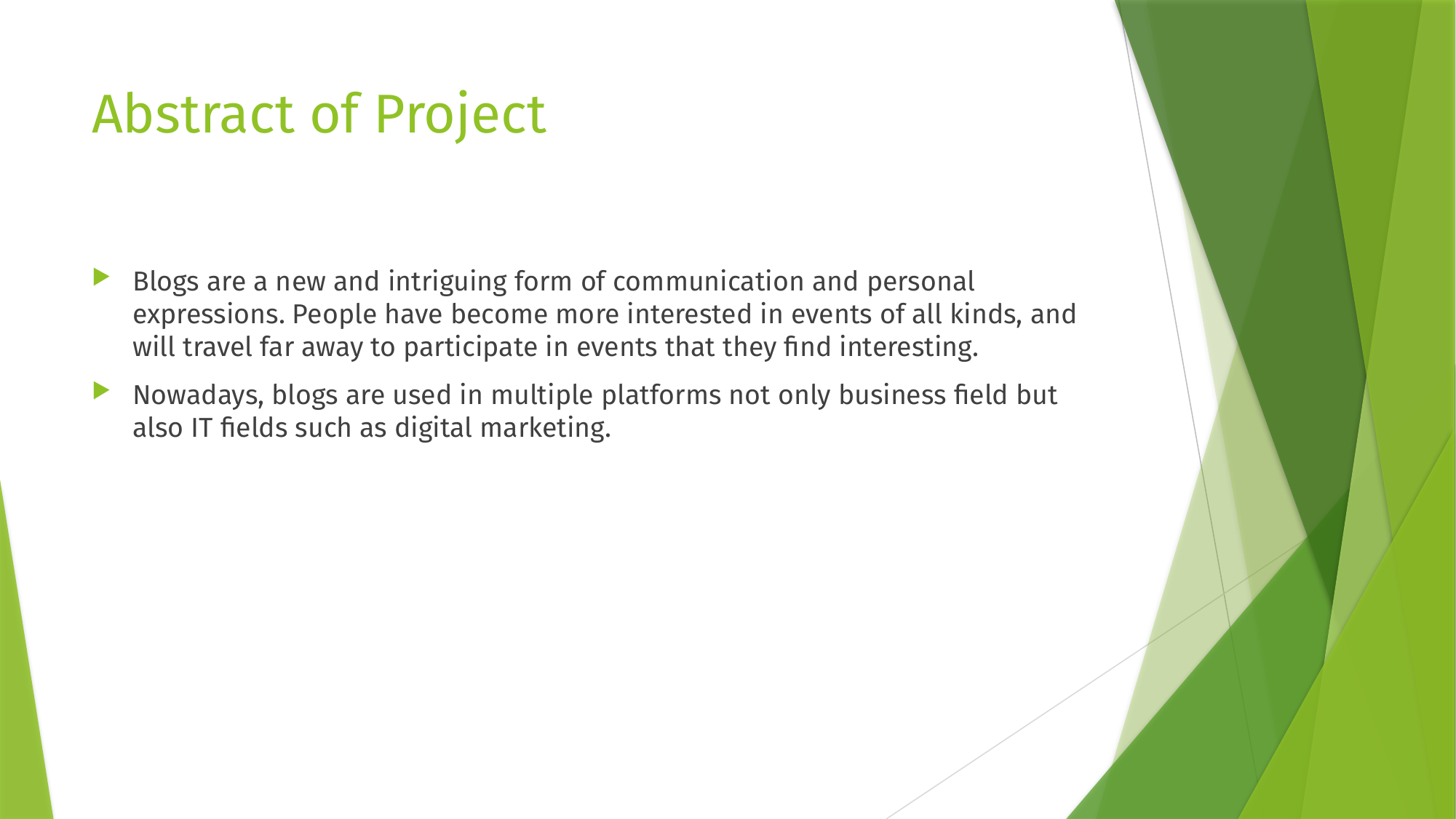

# Abstract of Project
Blogs are a new and intriguing form of communication and personal expressions. People have become more interested in events of all kinds, and will travel far away to participate in events that they find interesting.
Nowadays, blogs are used in multiple platforms not only business field but also IT fields such as digital marketing.